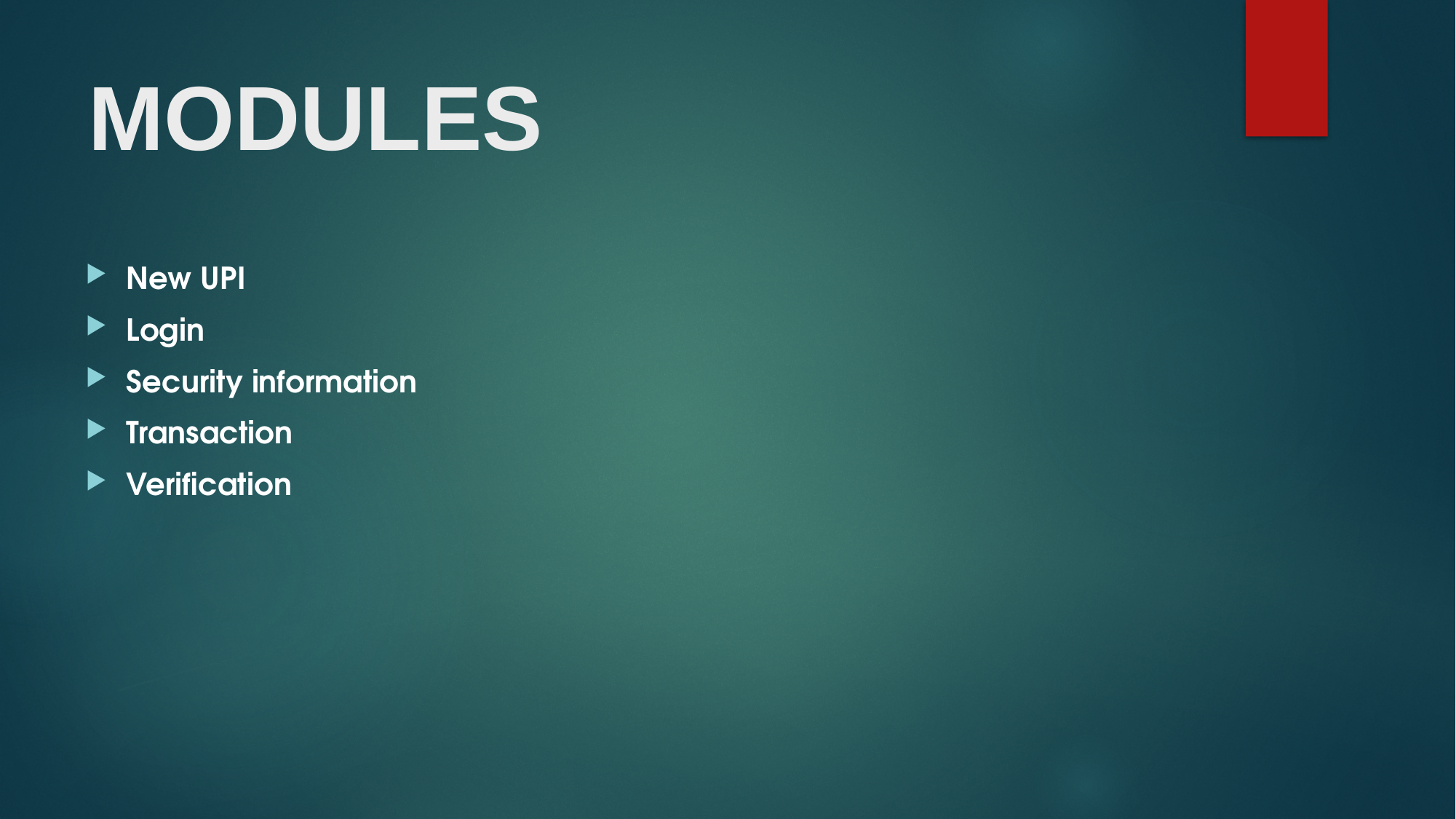

# MODULES

New UPI
Login
Security information
Transaction
Verification